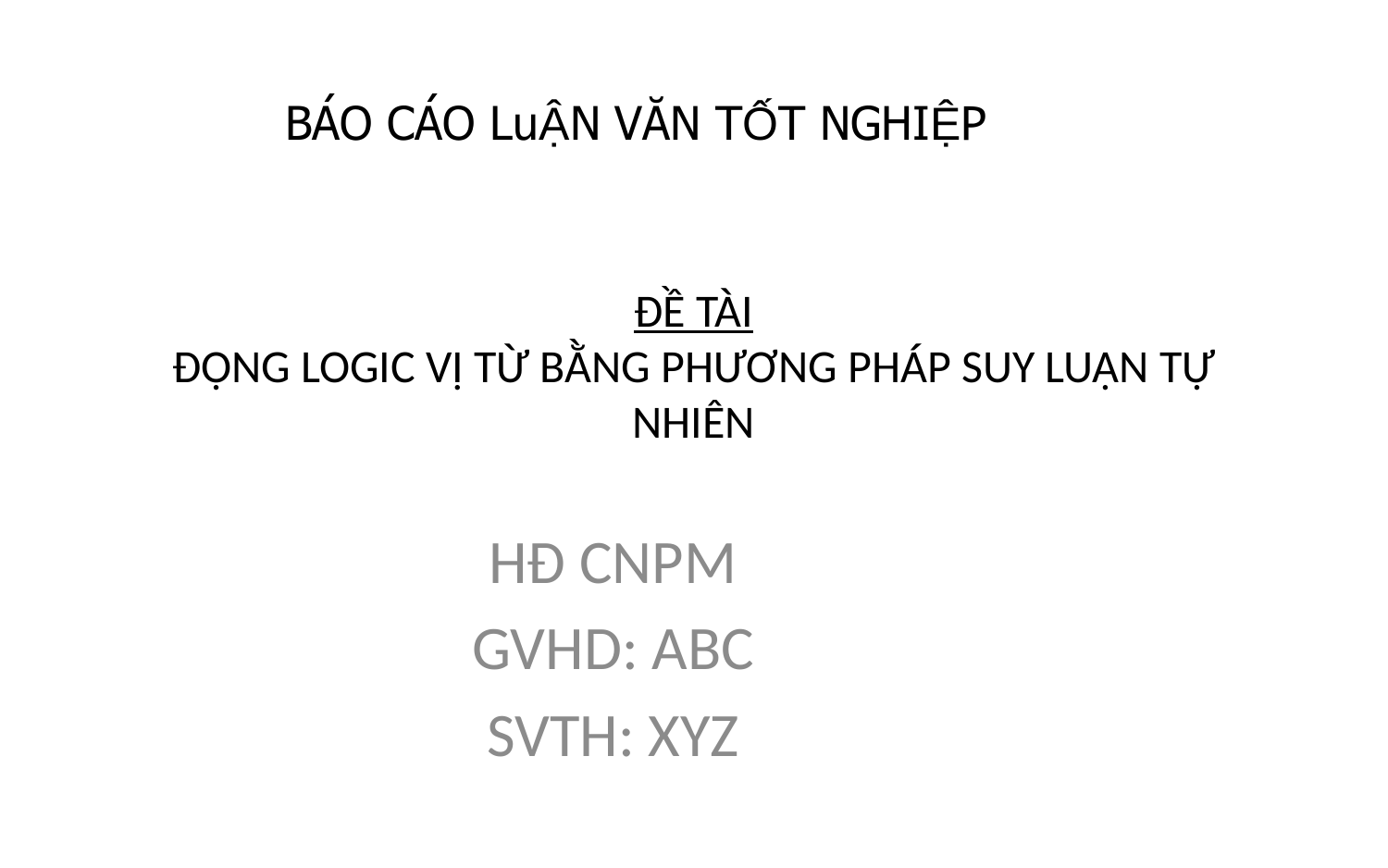

BÁO CÁO LuẬN VĂN TỐT NGHIỆP
# ĐỀ TÀI ĐỘNG LOGIC VỊ TỪ BẰNG PHƯƠNG PHÁP SUY LUẬN TỰ NHIÊN
HĐ CNPM
GVHD: ABC
SVTH: XYZ